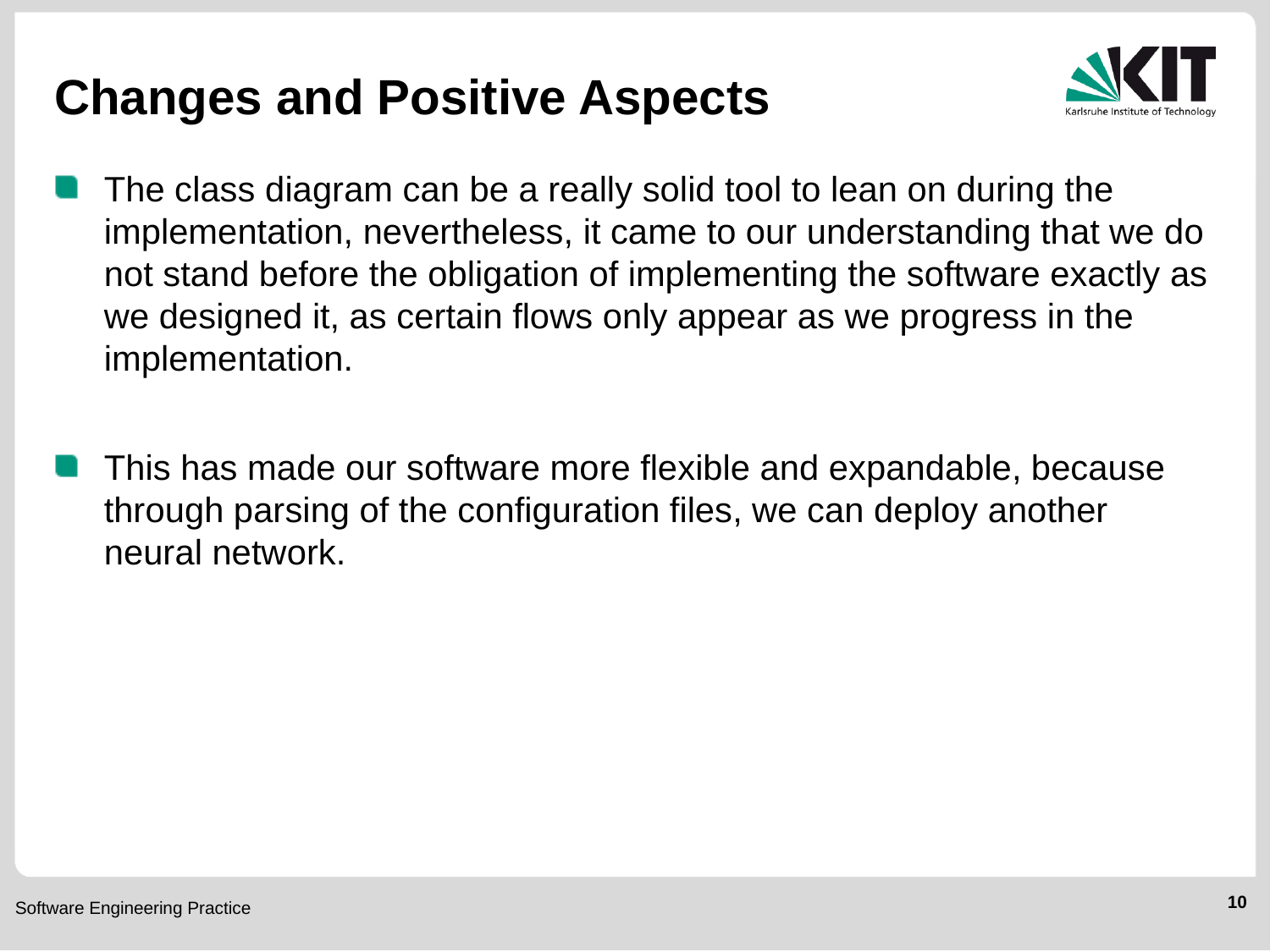

# Changes and Positive Aspects
The class diagram can be a really solid tool to lean on during the implementation, nevertheless, it came to our understanding that we do not stand before the obligation of implementing the software exactly as we designed it, as certain flows only appear as we progress in the implementation.

This has made our software more flexible and expandable, because through parsing of the configuration files, we can deploy another neural network.
10
Software Engineering Practice